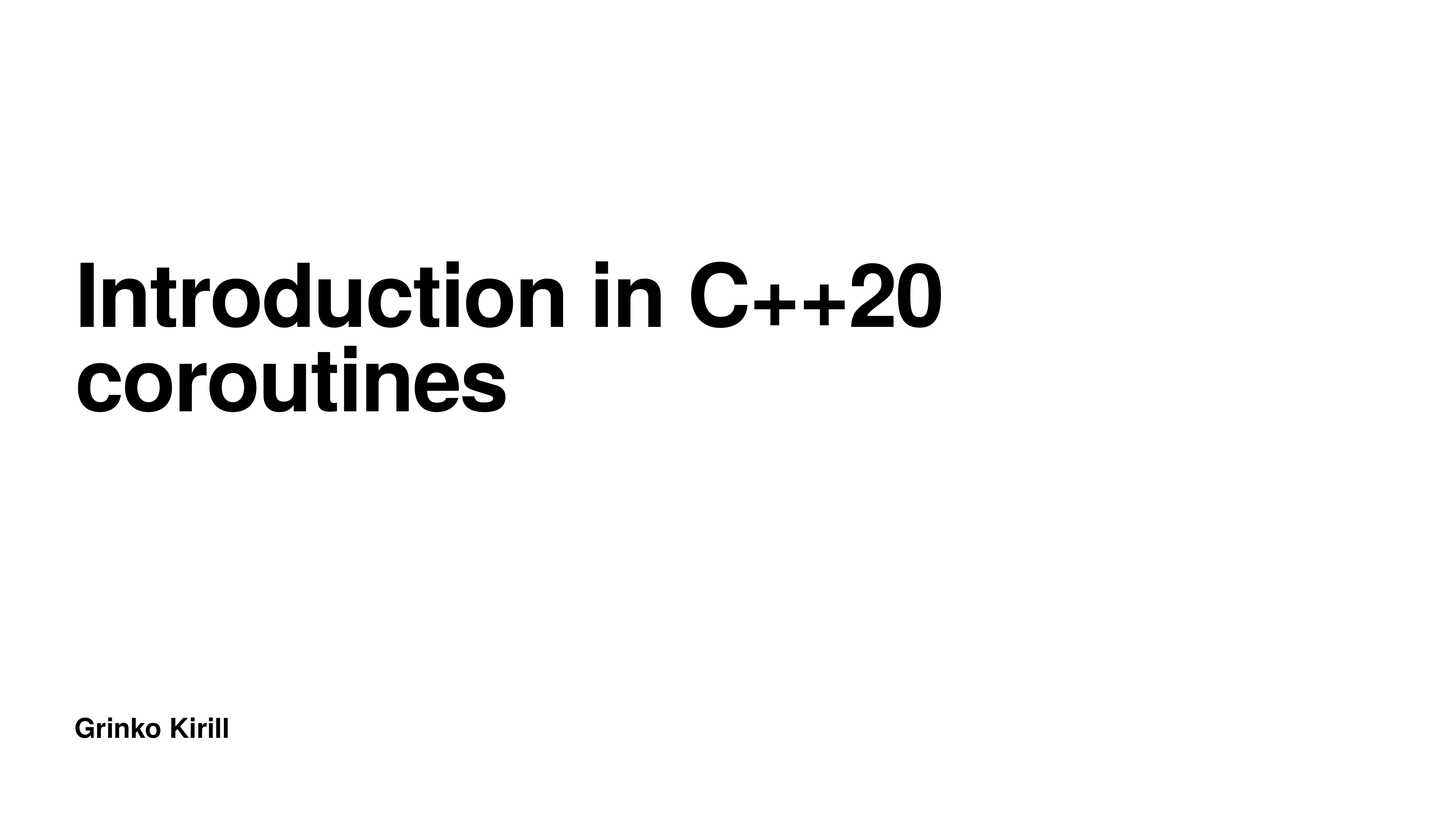

# Introduction in C++20 coroutines
Grinko Kirill